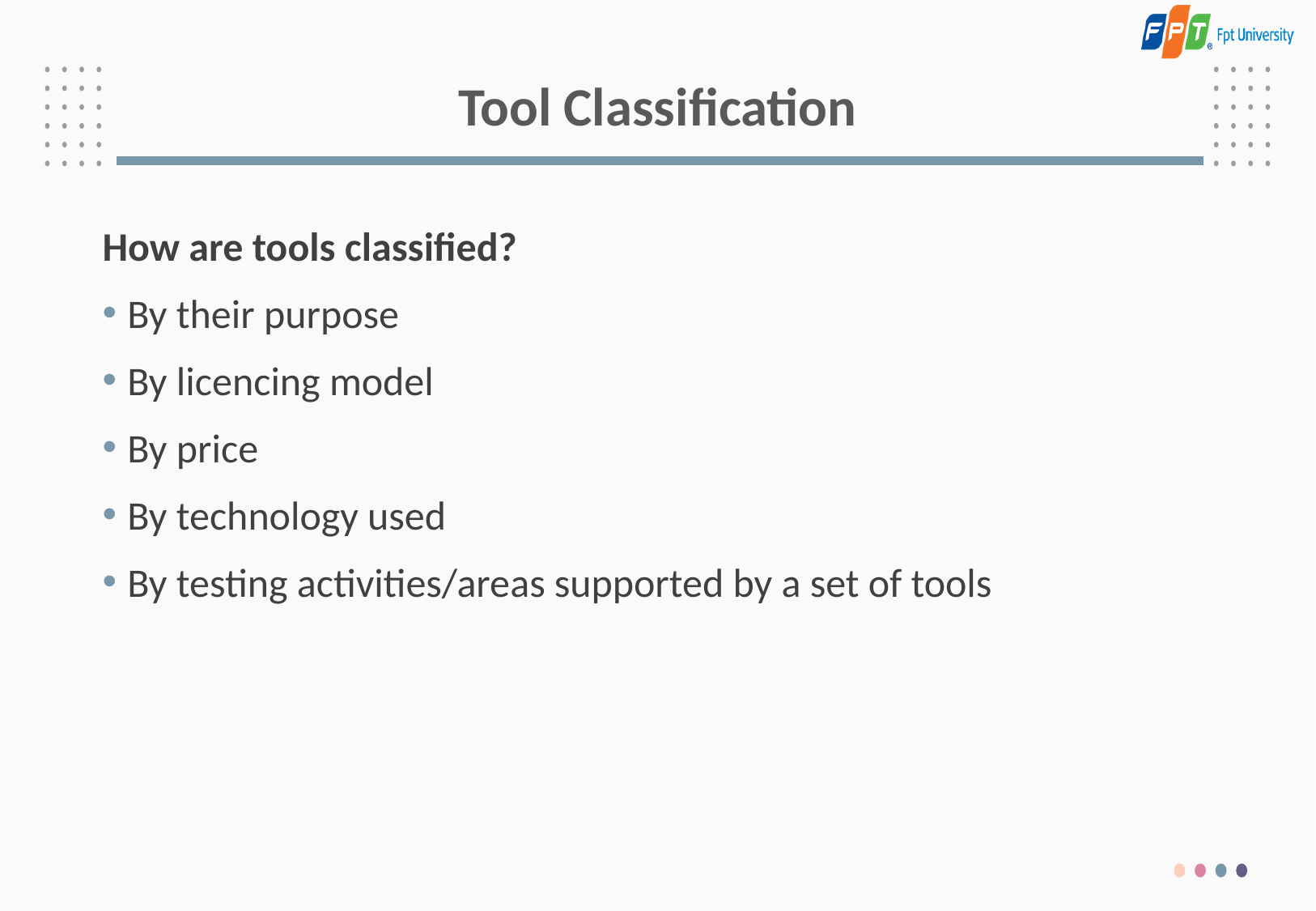

# Tool Classification
How are tools classified?
By their purpose
By licencing model
By price
By technology used
By testing activities/areas supported by a set of tools